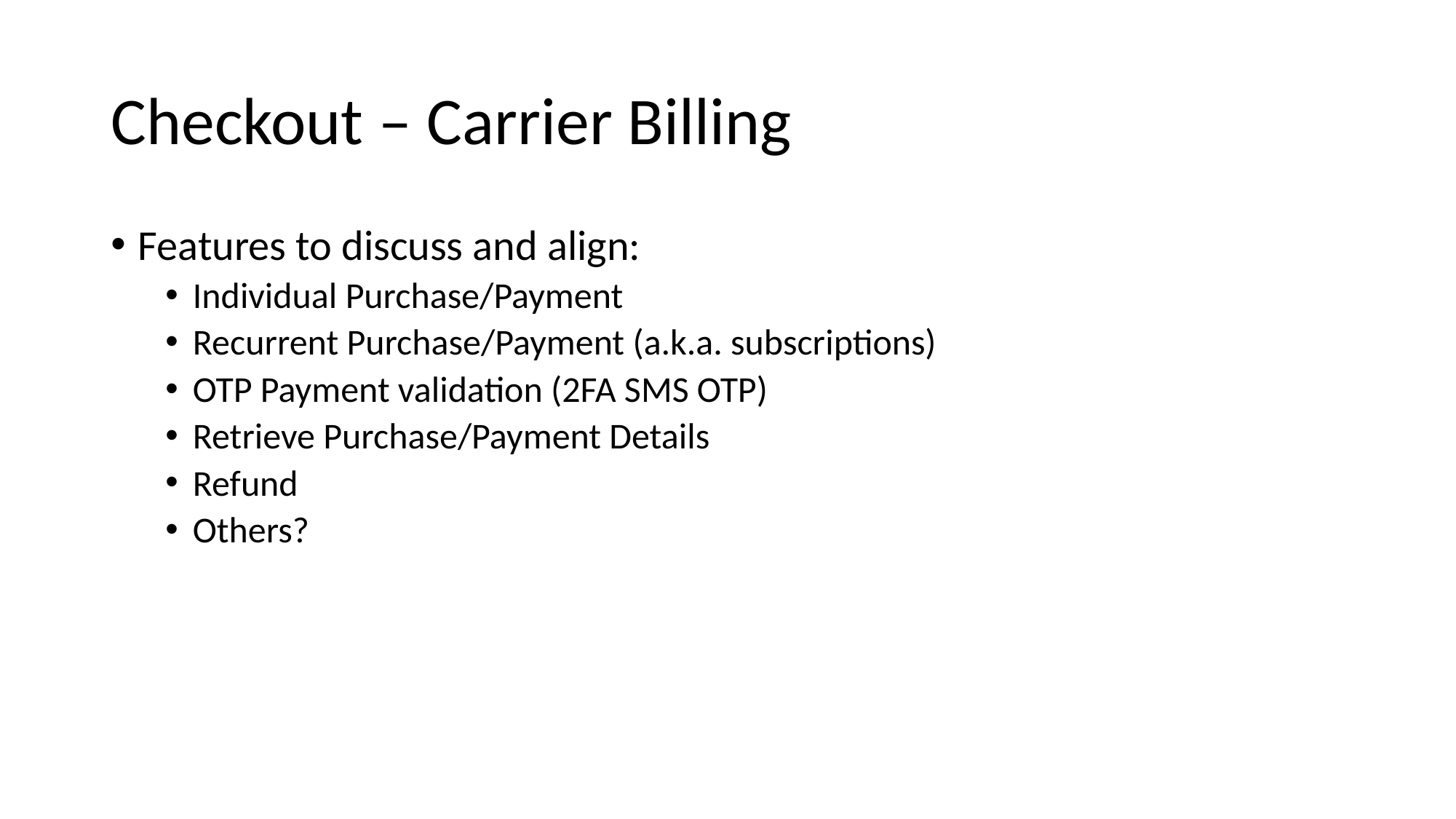

# Checkout – Carrier Billing
Features to discuss and align:
Individual Purchase/Payment
Recurrent Purchase/Payment (a.k.a. subscriptions)
OTP Payment validation (2FA SMS OTP)
Retrieve Purchase/Payment Details
Refund
Others?